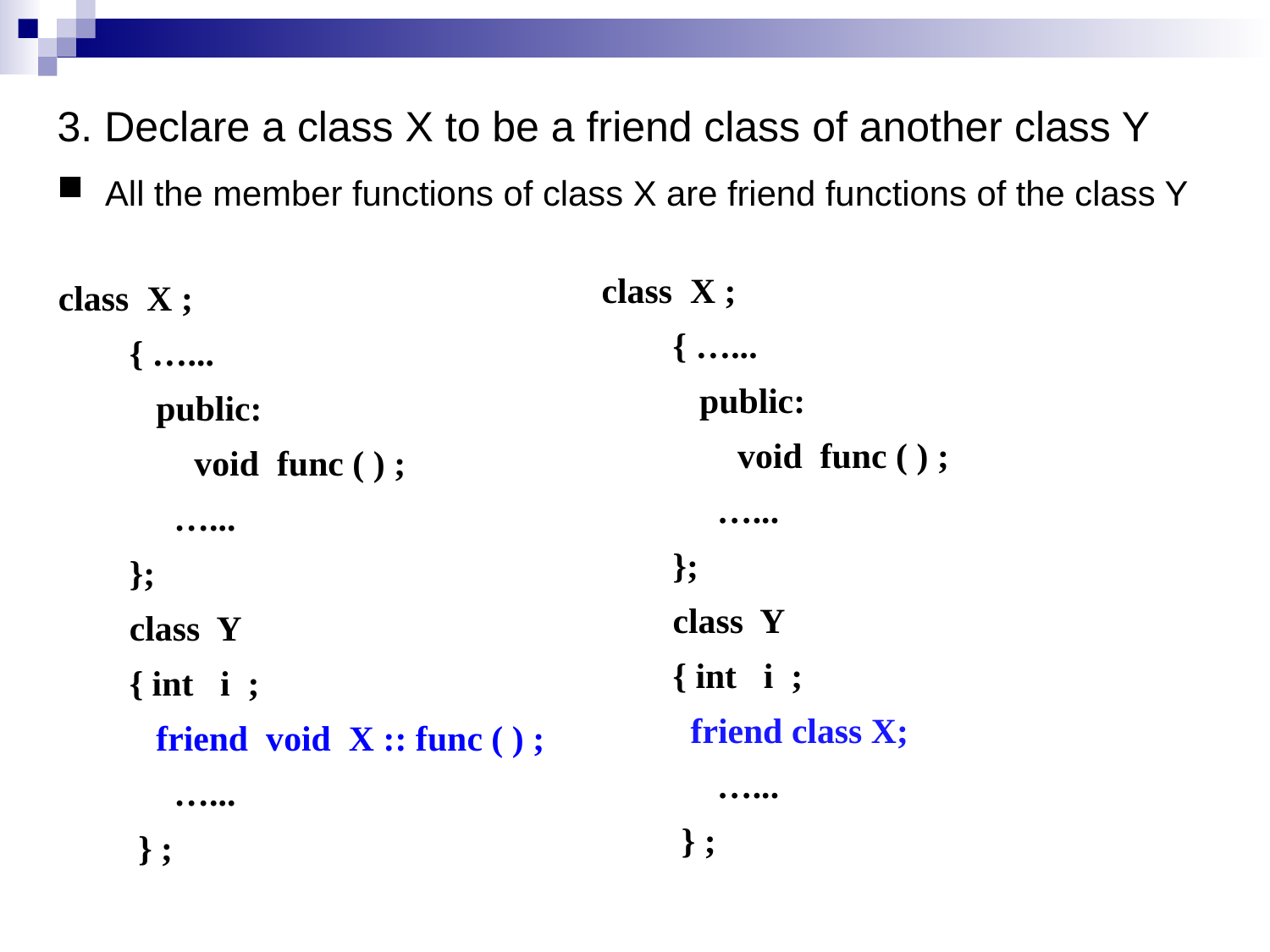

3. Declare a class X to be a friend class of another class Y
All the member functions of class X are friend functions of the class Y

class  X ;
        { …...
           public:
	 void  func ( ) ;
             …...
        };
        class  Y
        { int   i  ;
          friend class X;
             …...
         } ;
class  X ;
        { …...
           public:
	 void  func ( ) ;
             …...
        };
        class  Y
        { int   i  ;
           friend  void  X :: func ( ) ;
             …...
         } ;